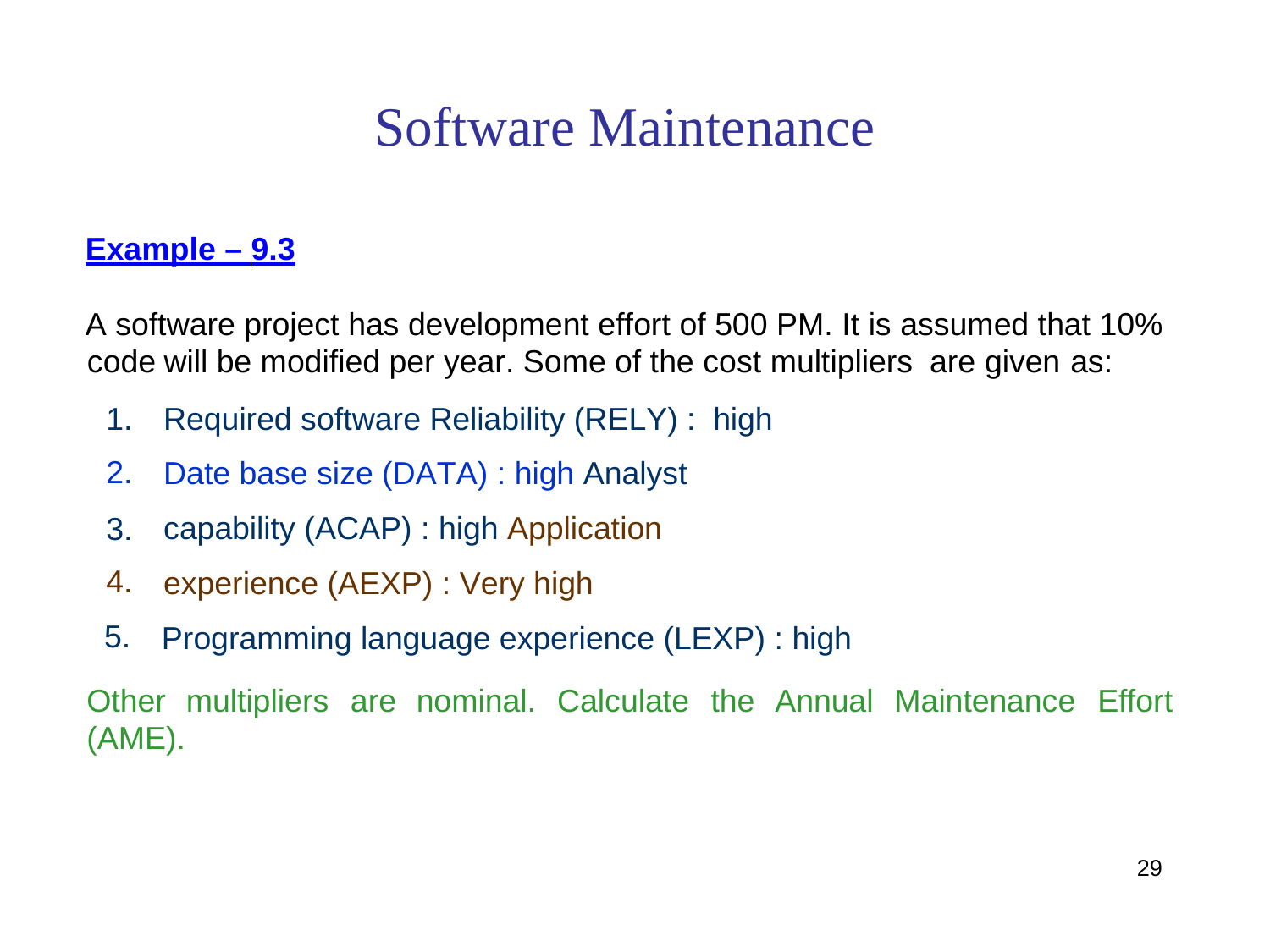

Software Maintenance
Example – 9.3

A software project has development effort of 500 PM. It is assumed that 10%
code
1.
2.
3.
4.
5.
will be modified per year. Some of the cost multipliers
Required software Reliability (RELY) : high
Date base size (DATA) : high Analyst
capability (ACAP) : high Application
experience (AEXP) : Very high
Programming language experience (LEXP) : high
are
given
as:
Other
multipliers
are
nominal.
Calculate
the
Annual
Maintenance
Effort
(AME).
29